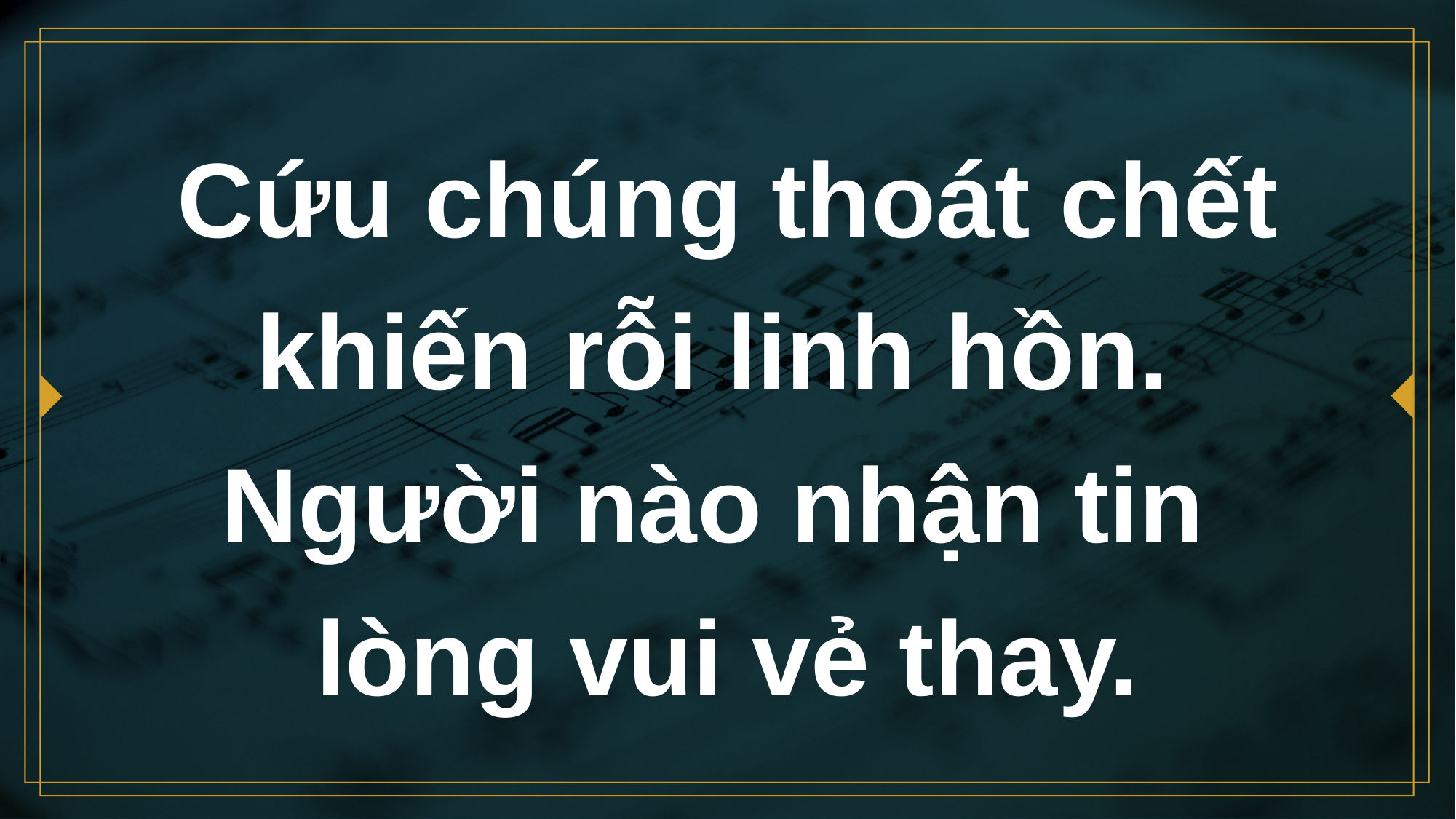

# Cứu chúng thoát chết khiến rỗi linh hồn. Người nào nhận tin lòng vui vẻ thay.